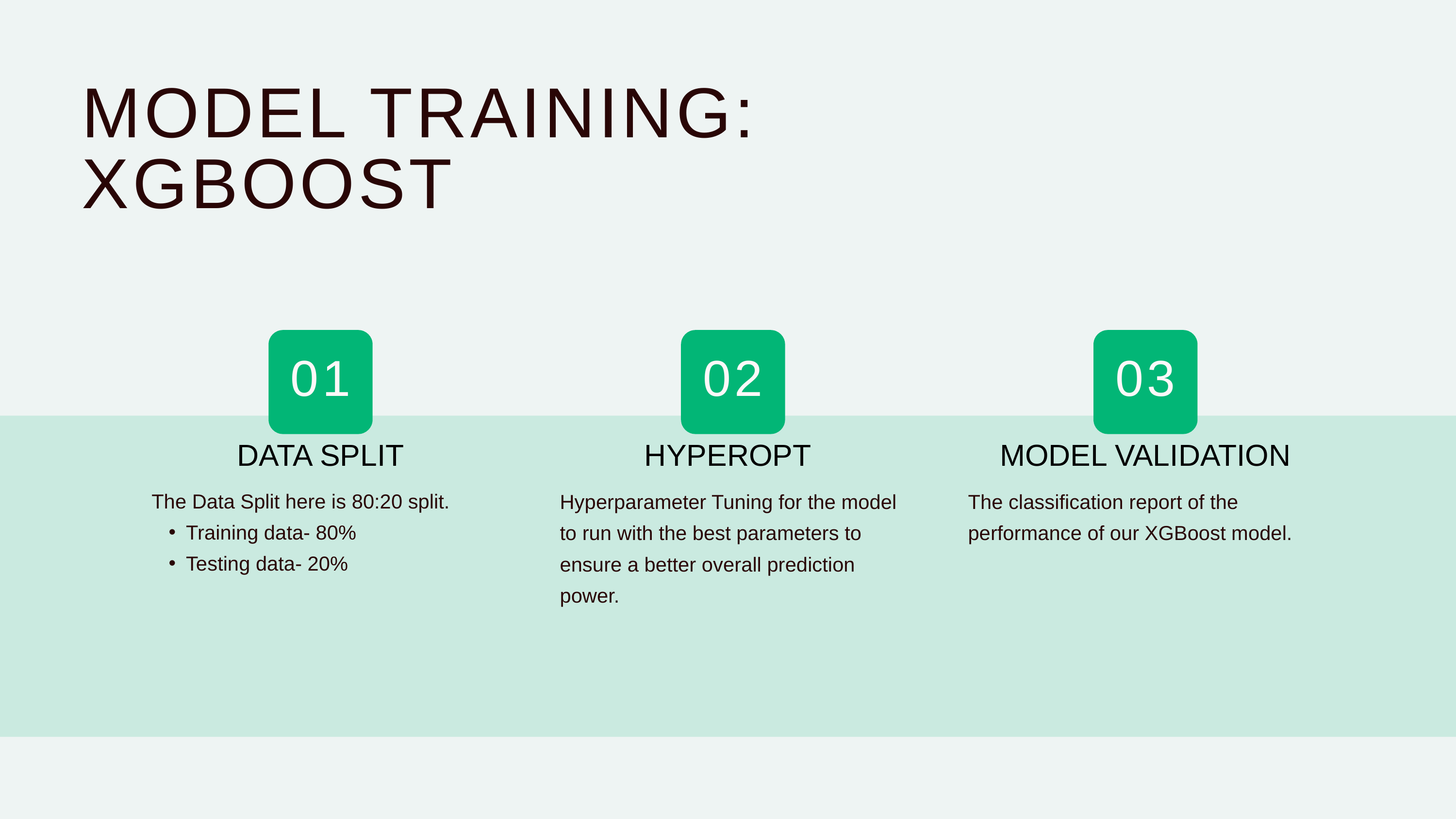

MODEL TRAINING: XGBOOST

01

02

03

DATA SPLIT
HYPEROPT
MODEL VALIDATION
The Data Split here is 80:20 split.
Training data- 80%
Testing data- 20%
Hyperparameter Tuning for the model to run with the best parameters to ensure a better overall prediction power.
The classification report of the performance of our XGBoost model.